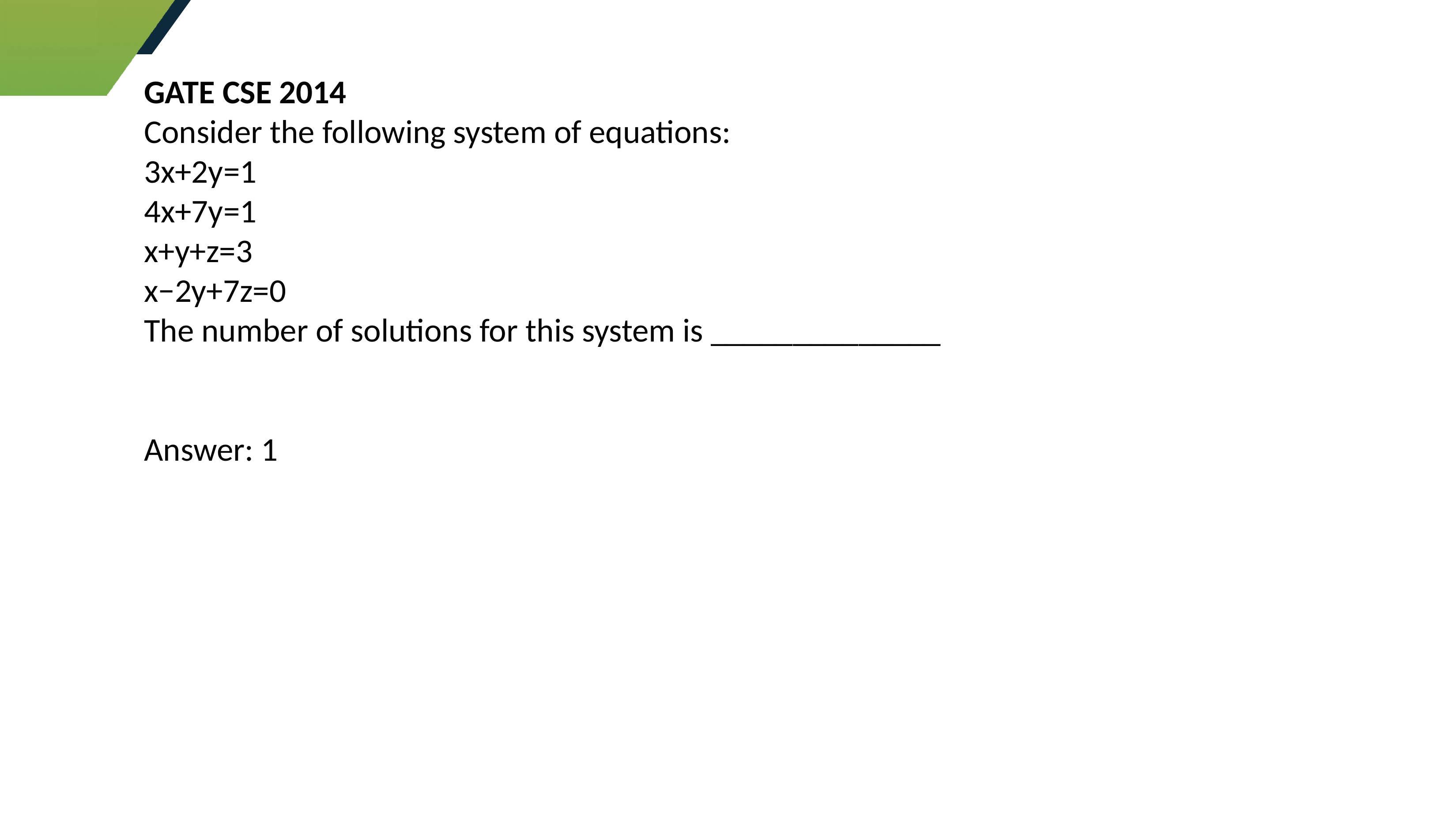

GATE CSE 2014
Consider the following system of equations:
3x+2y=1
4x+7y=1
x+y+z=3
x−2y+7z=0
The number of solutions for this system is ______________

Answer: 1